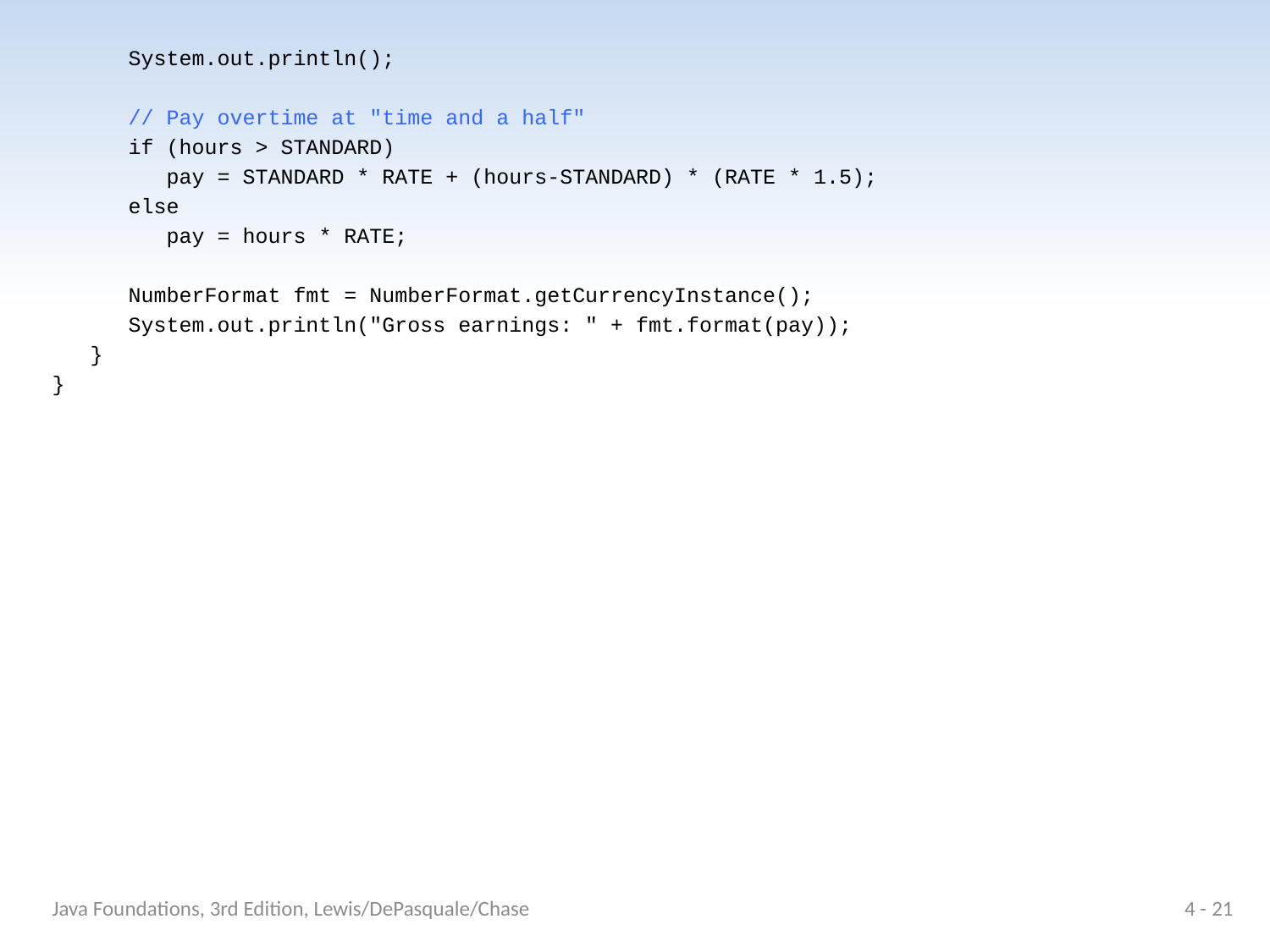

System.out.println();

      // Pay overtime at "time and a half"
      if (hours > STANDARD)
         pay = STANDARD * RATE + (hours-STANDARD) * (RATE * 1.5);
      else
         pay = hours * RATE;

      NumberFormat fmt = NumberFormat.getCurrencyInstance();
      System.out.println("Gross earnings: " + fmt.format(pay));
   }
}

Java Foundations, 3rd Edition, Lewis/DePasquale/Chase
4 - 21